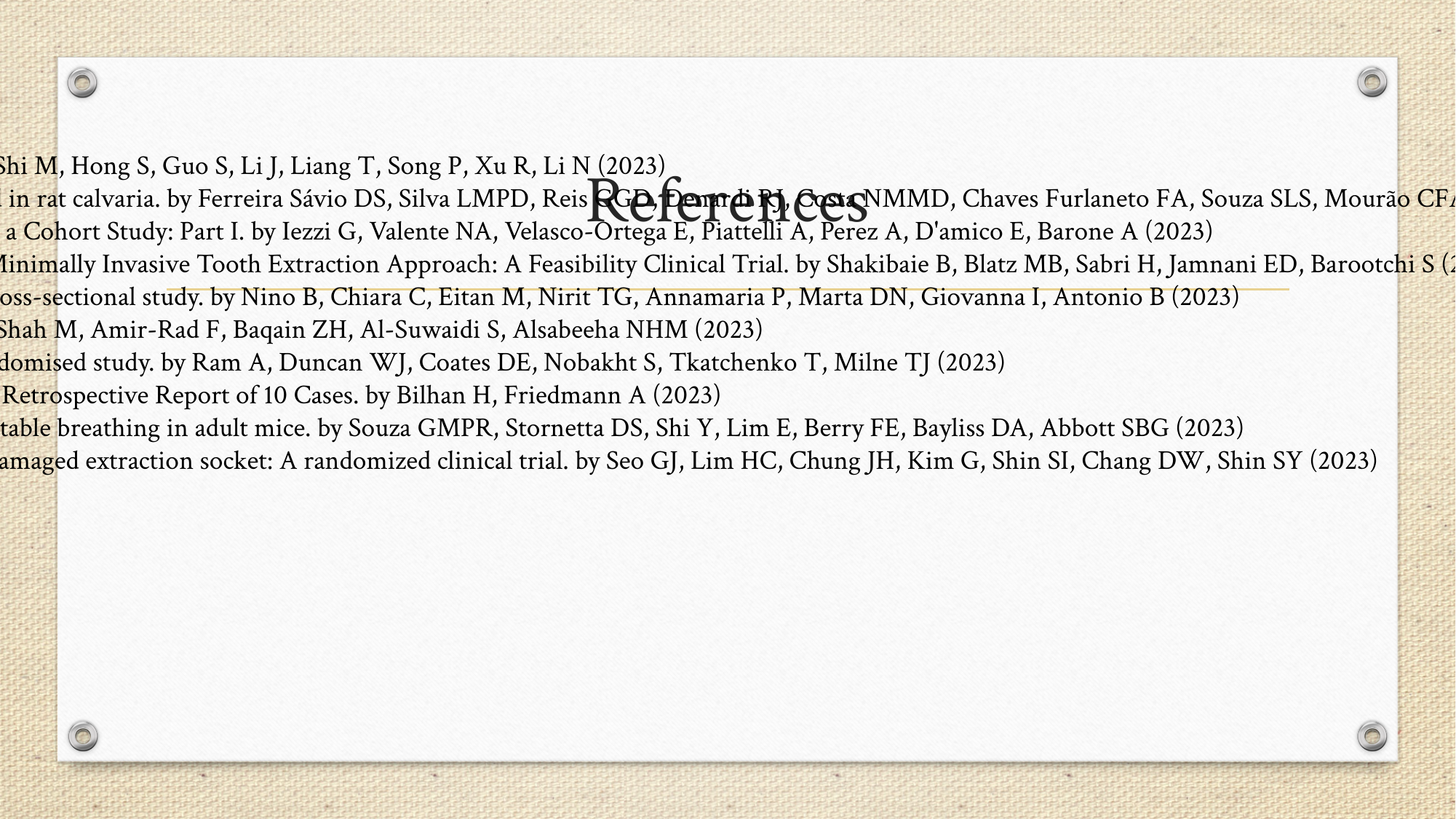

Kaempferol inhibits SARS-CoV-2 invasion by impairing heptad repeats-mediated viral fusion. by Gao J, Cao C, Shi M, Hong S, Guo S, Li J, Liang T, Song P, Xu R, Li N (2023)
Effects of platelet-rich fibrin produced by three centrifugation protocols on bone neoformation in defects created in rat calvaria. by Ferreira Sávio DS, Silva LMPD, Reis GGD, Denardi RJ, Costa NMMD, Chaves Furlaneto FA, Souza SLS, Mourão CFAB, Miron RJ, Okamoto R, Messora MR (2023)
Alveolar Ridge Preservation Procedures Performed with A Freeze-Dried Bone Allograft: Histologic Outcomes in a Cohort Study: Part I. by Iezzi G, Valente NA, Velasco-Ortega E, Piattelli A, Perez A, D'amico E, Barone A (2023)
Effectiveness of Two Differently Processed Bovine-Derived Xenografts for Alveolar Ridge Preservation with a Minimally Invasive Tooth Extraction Approach: A Feasibility Clinical Trial. by Shakibaie B, Blatz MB, Sabri H, Jamnani ED, Barootchi S (2023)
Effect of alveolar ridge preservation on peri-implant mucositis and peri-implantitis prevalence: A multicenter, cross-sectional study. by Nino B, Chiara C, Eitan M, Nirit TG, Annamaria P, Marta DN, Giovanna I, Antonio B (2023)
Enamel matrix derivative for alveolar ridge preservation: A randomized controlled trial. by Atieh MA, Al-Ali B, Shah M, Amir-Rad F, Baqain ZH, Al-Suwaidi S, Alsabeeha NHM (2023)
Bone remodelling marker expression in grafted and ungrafted sheep tooth extraction sockets: A comparative randomised study. by Ram A, Duncan WJ, Coates DE, Nobakht S, Tkatchenko T, Milne TJ (2023)
The "Tunneled Sandwich" Technique for Preserving the Buccal Tissue Volume After Immediate Implantation: A Retrospective Report of 10 Cases. by Bilhan H, Friedmann A (2023)
Neuromedin B-expressing neurons in the retrotrapezoid nucleus regulate respiratory homeostasis and promote stable breathing in adult mice. by Souza GMPR, Stornetta DS, Shi Y, Lim E, Berry FE, Bayliss DA, Abbott SBG (2023)
Soft tissue outcomes following alveolar ridge preservation with/without primary flap closure for periodontally damaged extraction socket: A randomized clinical trial. by Seo GJ, Lim HC, Chung JH, Kim G, Shin SI, Chang DW, Shin SY (2023)
# References